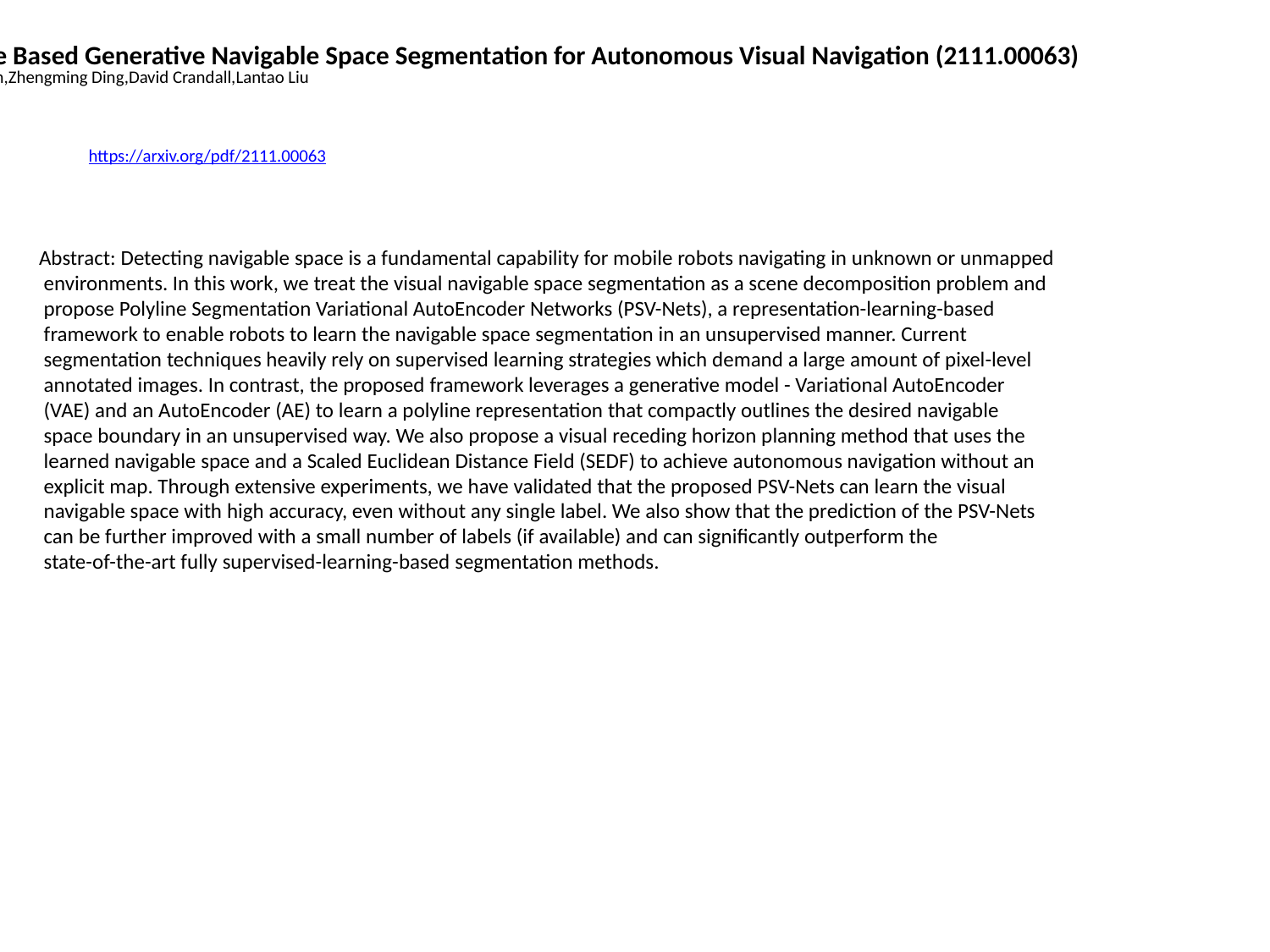

Polyline Based Generative Navigable Space Segmentation for Autonomous Visual Navigation (2111.00063)
Zheng Chen,Zhengming Ding,David Crandall,Lantao Liu

https://arxiv.org/pdf/2111.00063

Abstract: Detecting navigable space is a fundamental capability for mobile robots navigating in unknown or unmapped
 environments. In this work, we treat the visual navigable space segmentation as a scene decomposition problem and
 propose Polyline Segmentation Variational AutoEncoder Networks (PSV-Nets), a representation-learning-based
 framework to enable robots to learn the navigable space segmentation in an unsupervised manner. Current
 segmentation techniques heavily rely on supervised learning strategies which demand a large amount of pixel-level
 annotated images. In contrast, the proposed framework leverages a generative model - Variational AutoEncoder
 (VAE) and an AutoEncoder (AE) to learn a polyline representation that compactly outlines the desired navigable
 space boundary in an unsupervised way. We also propose a visual receding horizon planning method that uses the
 learned navigable space and a Scaled Euclidean Distance Field (SEDF) to achieve autonomous navigation without an
 explicit map. Through extensive experiments, we have validated that the proposed PSV-Nets can learn the visual
 navigable space with high accuracy, even without any single label. We also show that the prediction of the PSV-Nets
 can be further improved with a small number of labels (if available) and can significantly outperform the
 state-of-the-art fully supervised-learning-based segmentation methods.